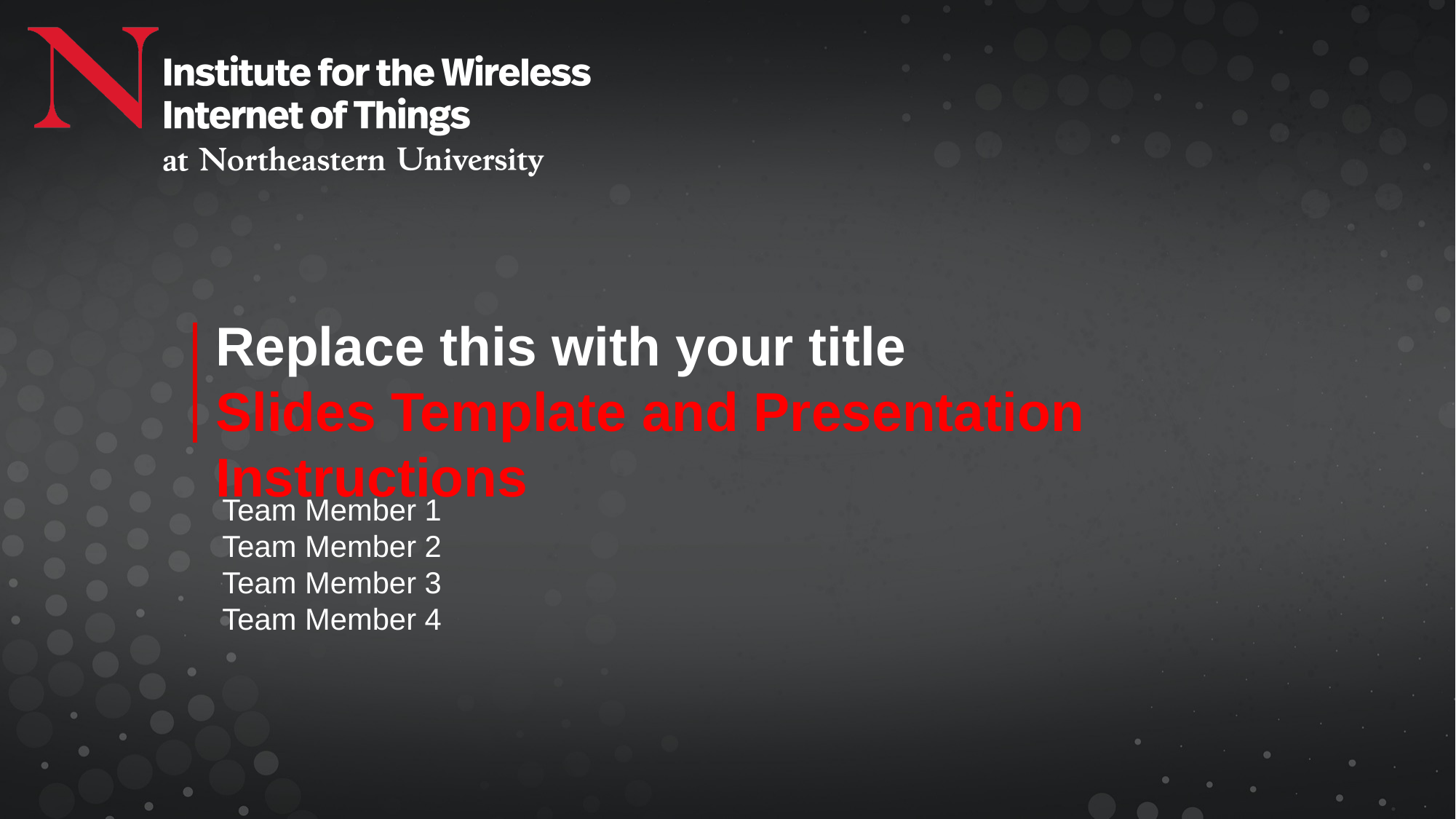

Replace this with your title
Slides Template and Presentation Instructions
Team Member 1
Team Member 2
Team Member 3
Team Member 4